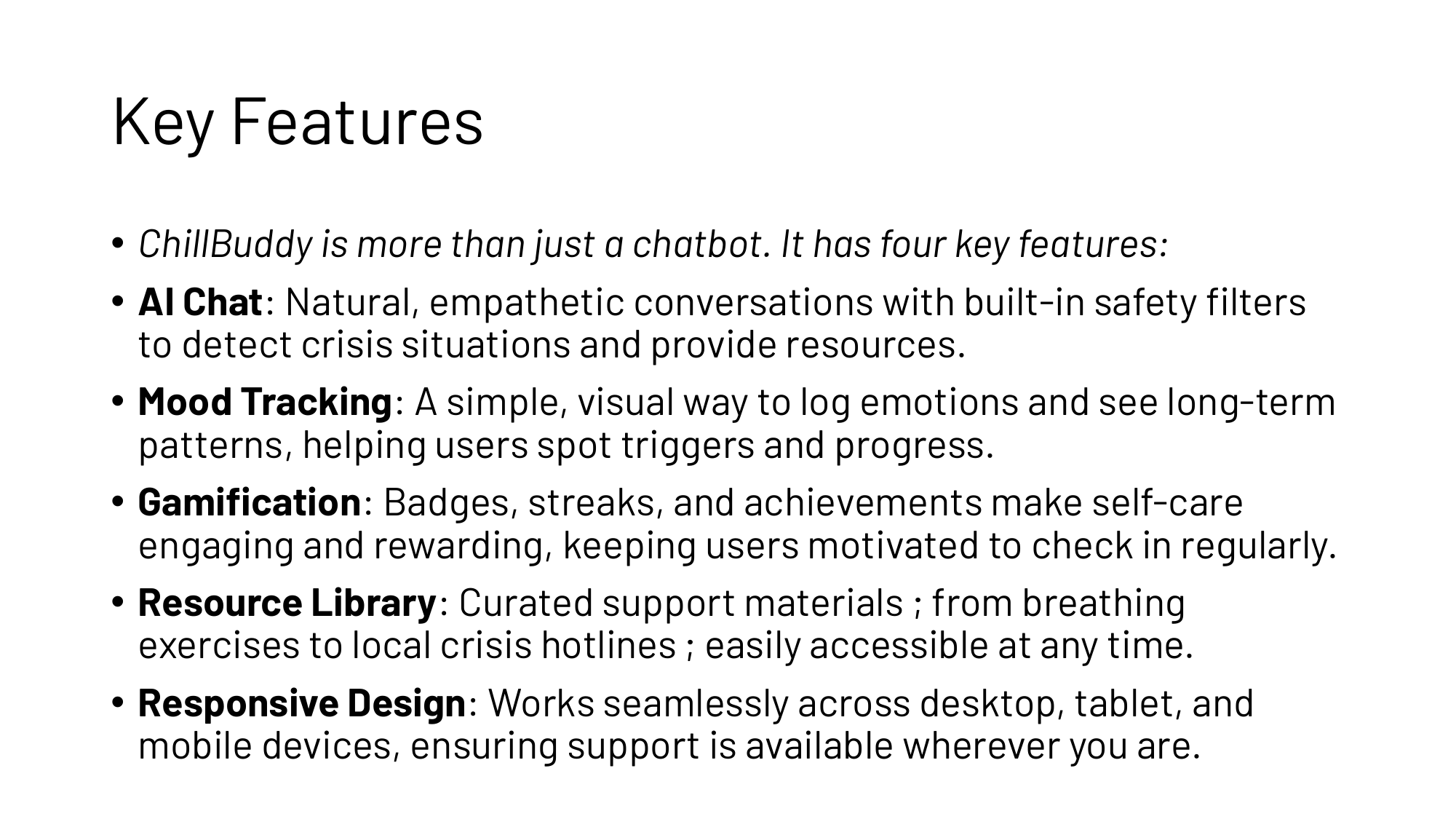

# Key Features
ChillBuddy is more than just a chatbot. It has four key features:
AI Chat: Natural, empathetic conversations with built-in safety filters to detect crisis situations and provide resources.
Mood Tracking: A simple, visual way to log emotions and see long-term patterns, helping users spot triggers and progress.
Gamification: Badges, streaks, and achievements make self-care engaging and rewarding, keeping users motivated to check in regularly.
Resource Library: Curated support materials ; from breathing exercises to local crisis hotlines ; easily accessible at any time.
Responsive Design: Works seamlessly across desktop, tablet, and mobile devices, ensuring support is available wherever you are.